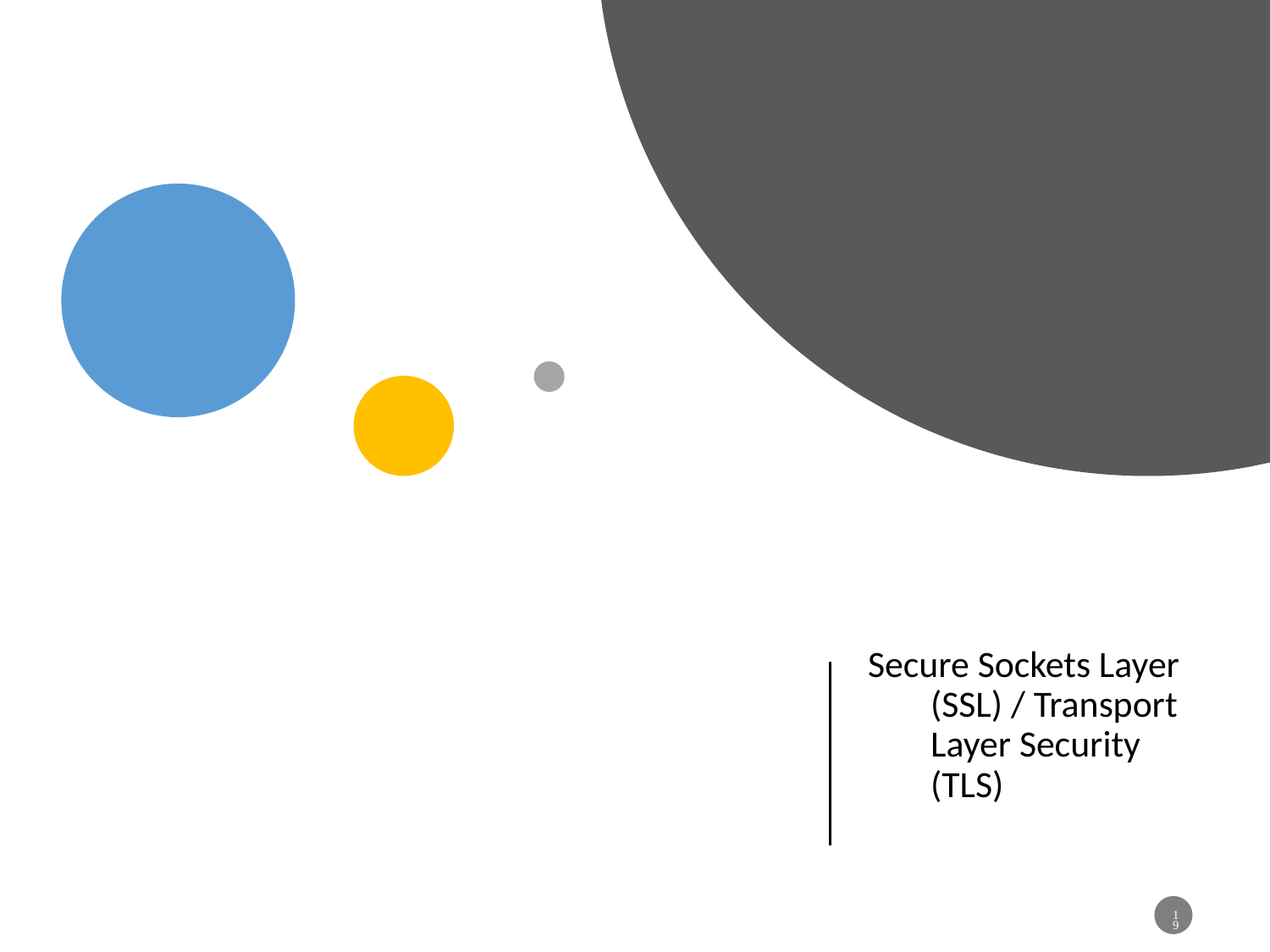

Secure Sockets Layer (SSL) / Transport Layer Security (TLS)

19